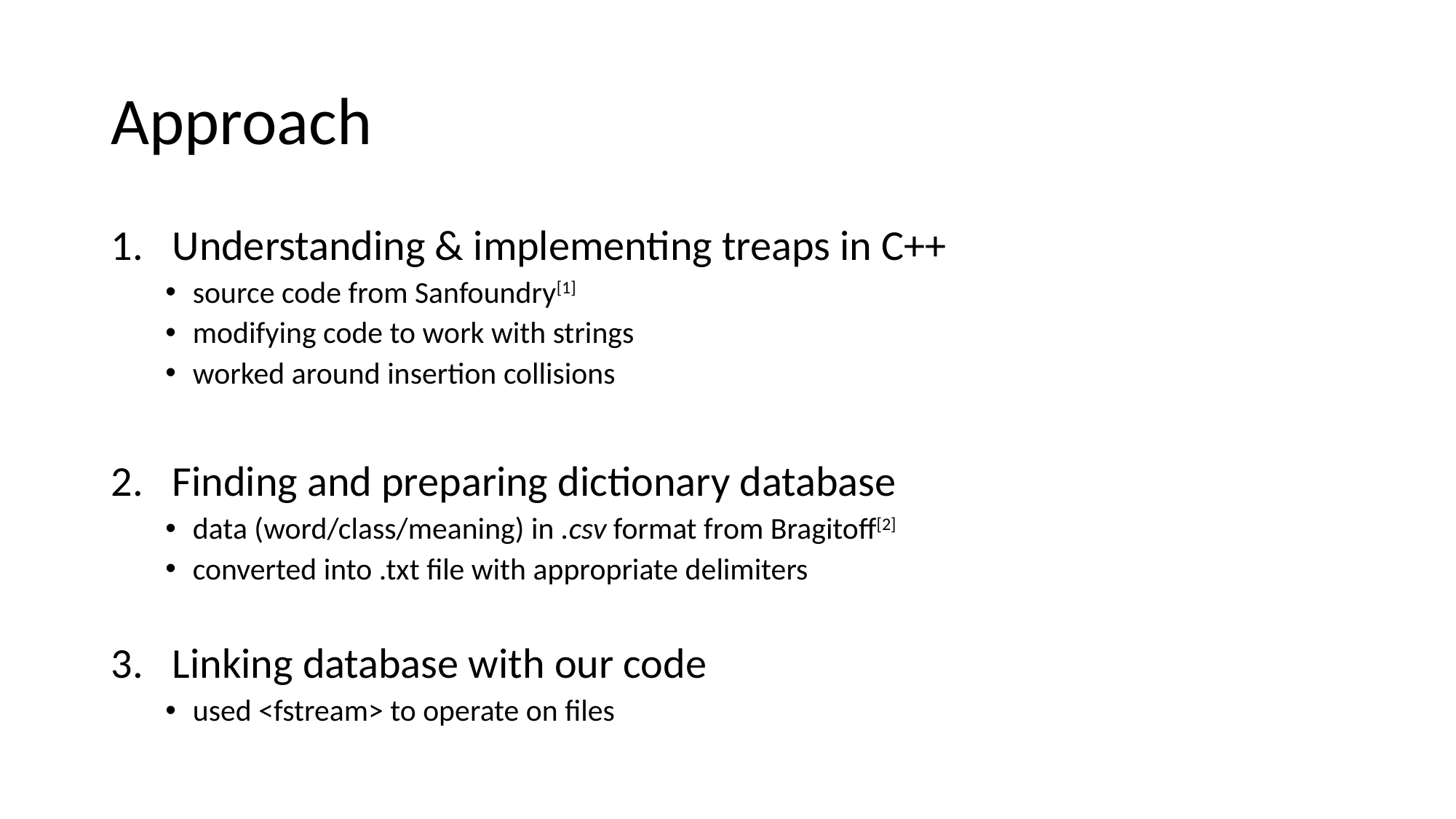

# Approach
Understanding & implementing treaps in C++
source code from Sanfoundry[1]
modifying code to work with strings
worked around insertion collisions

Finding and preparing dictionary database
data (word/class/meaning) in .csv format from Bragitoff[2]
converted into .txt file with appropriate delimiters

Linking database with our code
used <fstream> to operate on files